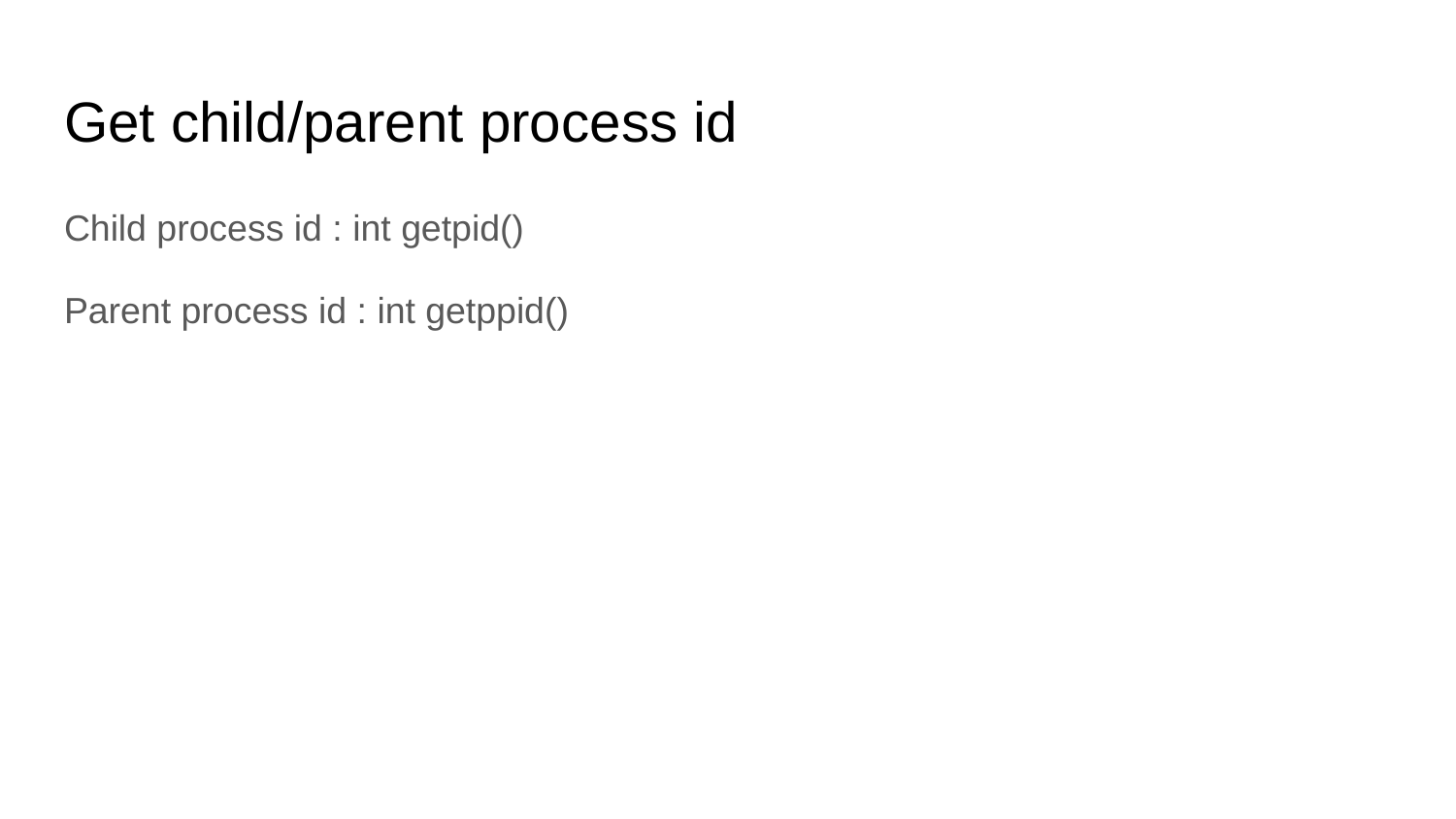

# Get child/parent process id
Child process id : int getpid()
Parent process id : int getppid()